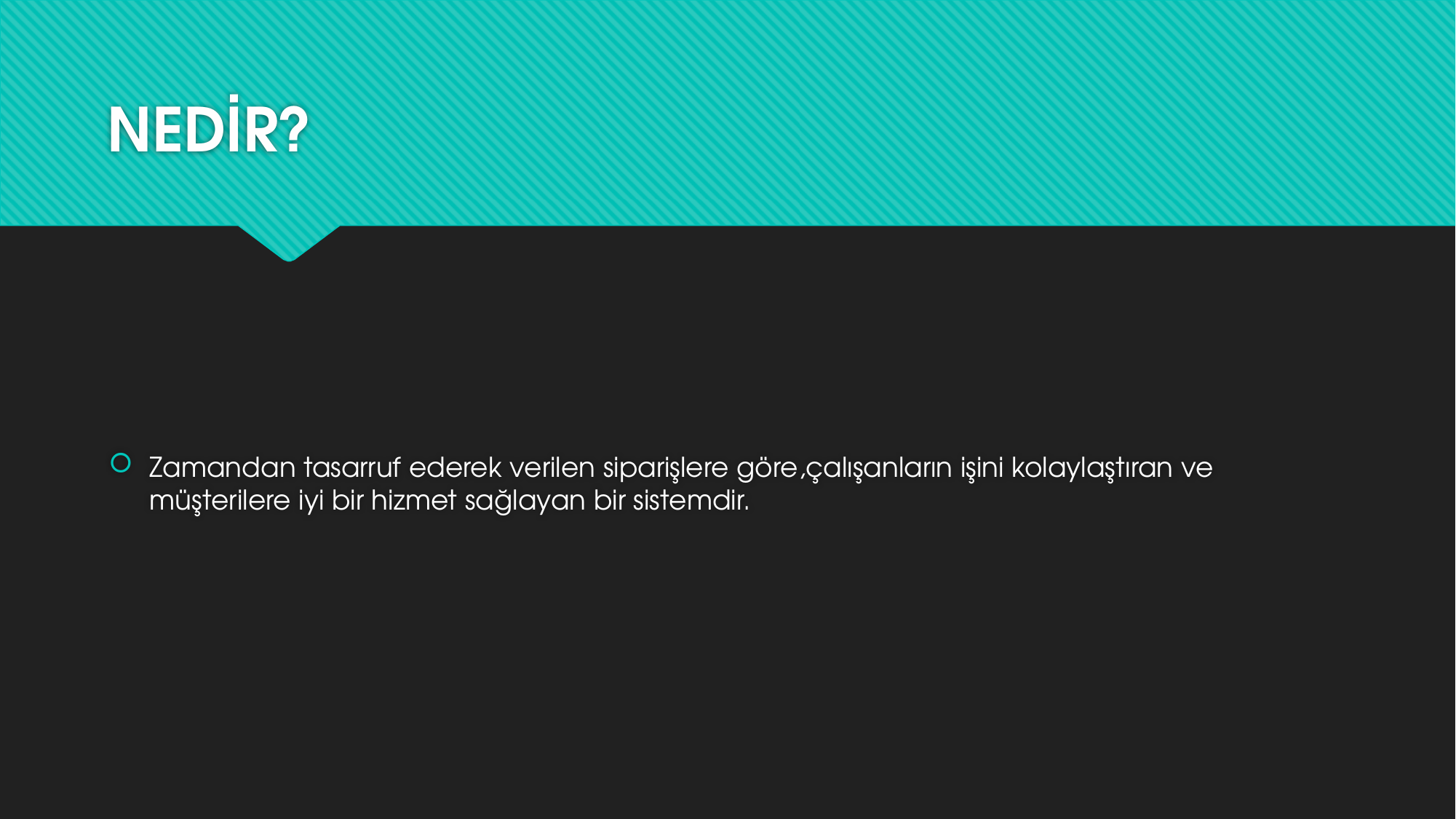

# NEDİR?
Zamandan tasarruf ederek verilen siparişlere göre,çalışanların işini kolaylaştıran ve müşterilere iyi bir hizmet sağlayan bir sistemdir.